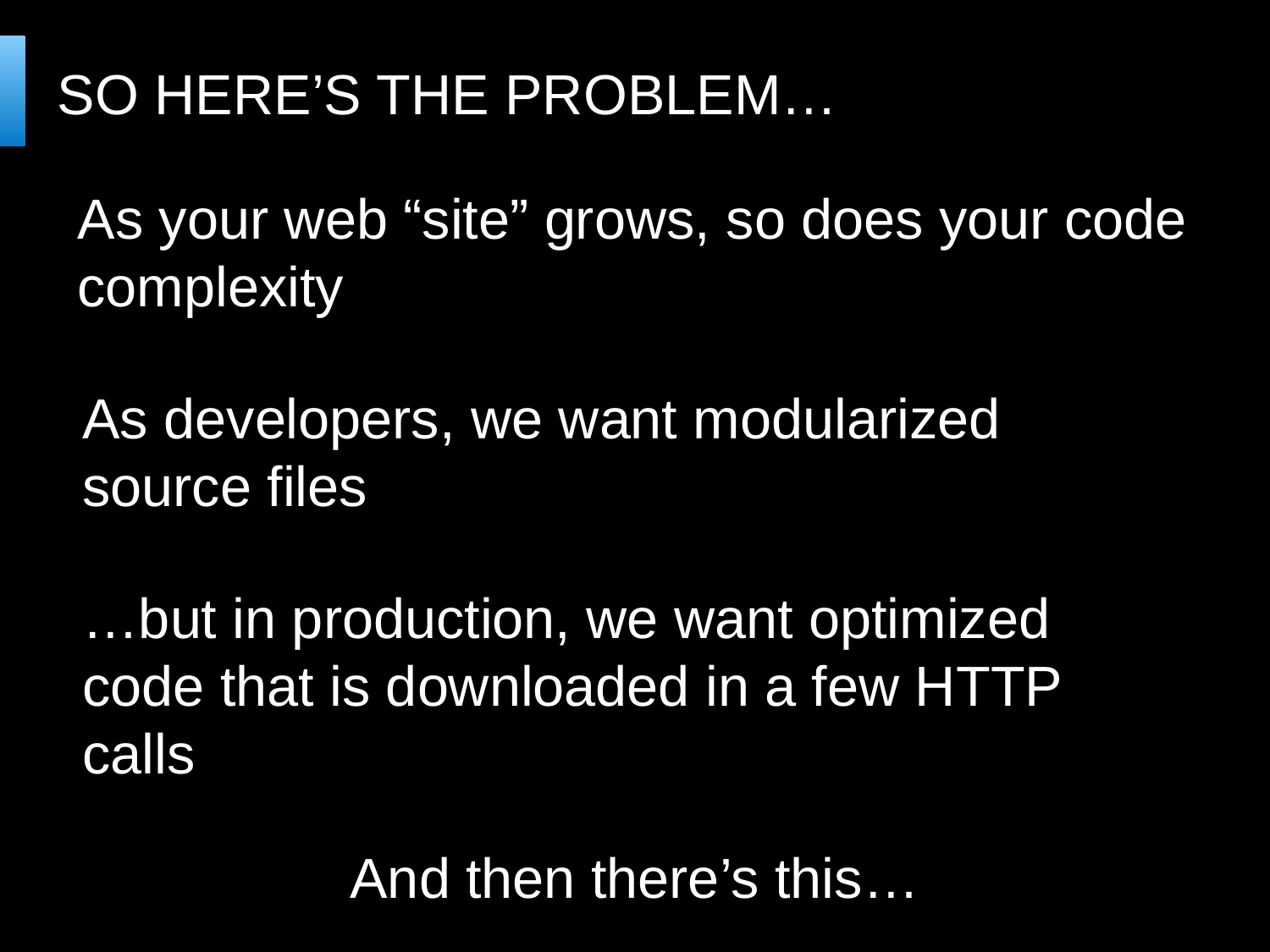

# SO HERE’S THE PROBLEM…
As your web “site” grows, so does your code complexity
As developers, we want modularized source files
…but in production, we want optimized code that is downloaded in a few HTTP calls
And then there’s this…